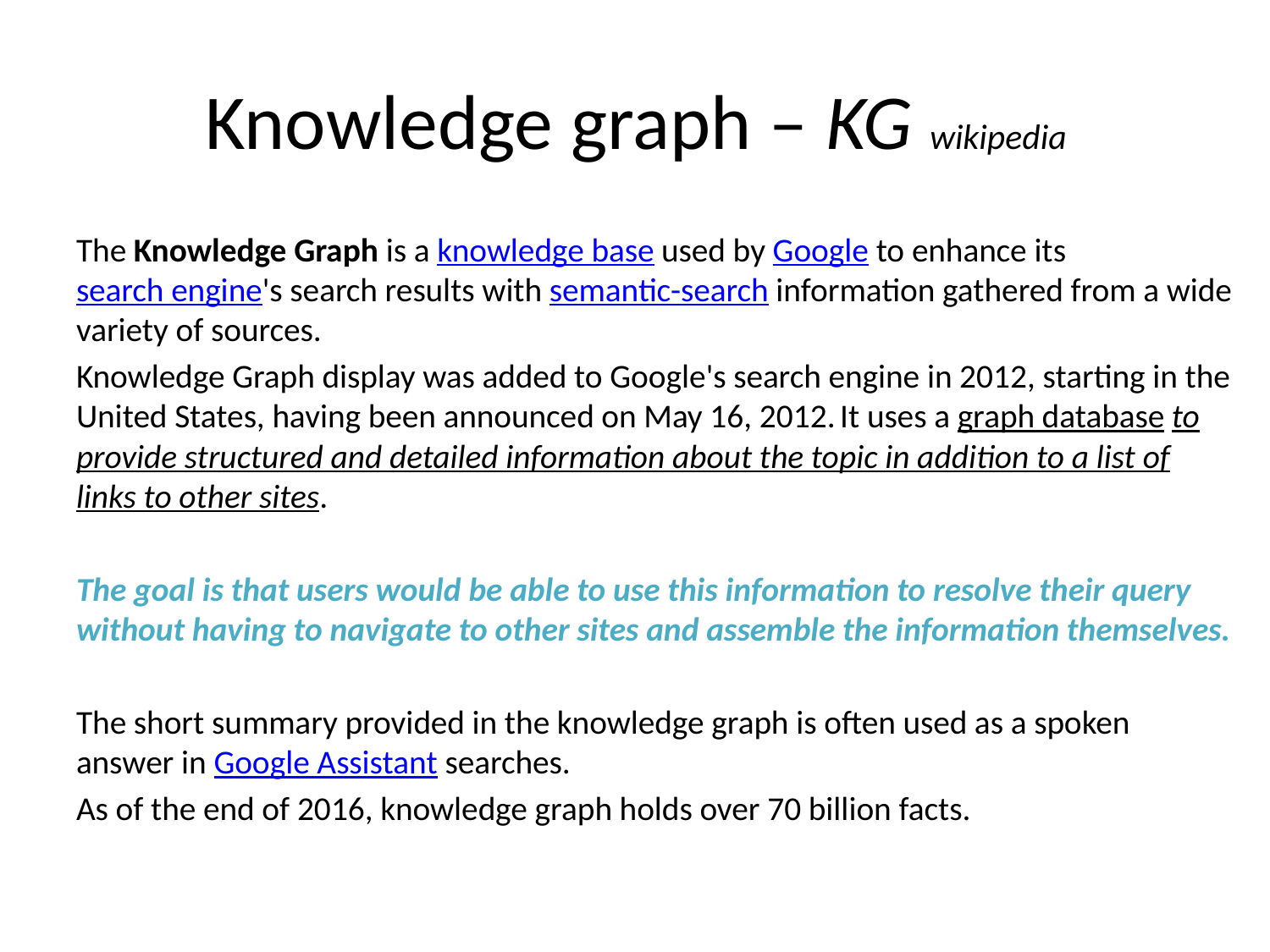

# Knowledge graph – KG wikipedia
The Knowledge Graph is a knowledge base used by Google to enhance its search engine's search results with semantic-search information gathered from a wide variety of sources.
Knowledge Graph display was added to Google's search engine in 2012, starting in the United States, having been announced on May 16, 2012. It uses a graph database to provide structured and detailed information about the topic in addition to a list of links to other sites.

The goal is that users would be able to use this information to resolve their query without having to navigate to other sites and assemble the information themselves.

The short summary provided in the knowledge graph is often used as a spoken answer in Google Assistant searches.
As of the end of 2016, knowledge graph holds over 70 billion facts.